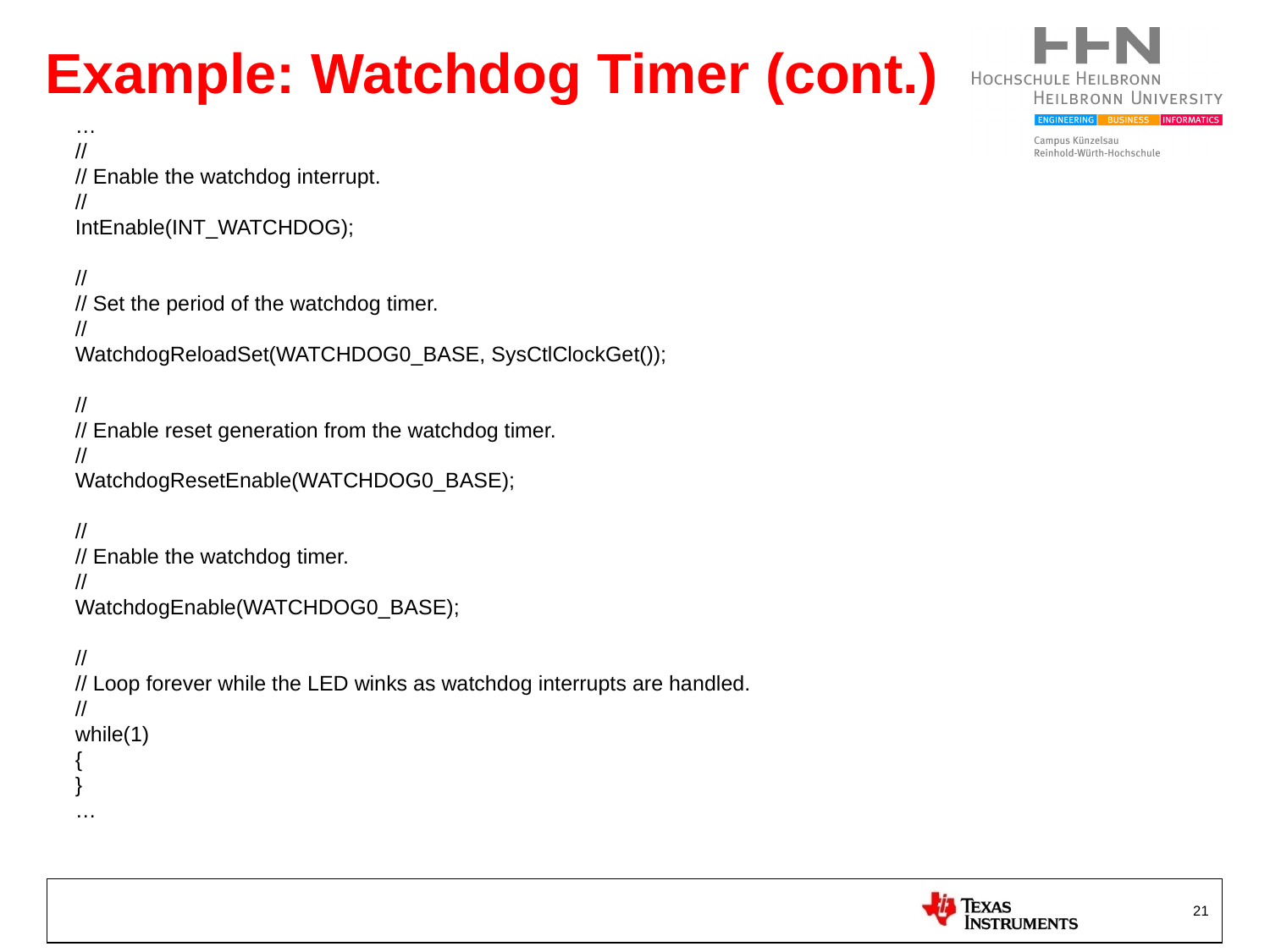

# Example: Watchdog Timer (cont.)
…
//
// Enable the watchdog interrupt.
//
IntEnable(INT_WATCHDOG);

//
// Set the period of the watchdog timer.
//
WatchdogReloadSet(WATCHDOG0_BASE, SysCtlClockGet());

//
// Enable reset generation from the watchdog timer.
//
WatchdogResetEnable(WATCHDOG0_BASE);

//
// Enable the watchdog timer.
//
WatchdogEnable(WATCHDOG0_BASE);

//
// Loop forever while the LED winks as watchdog interrupts are handled.
//
while(1)
{
}
…
21